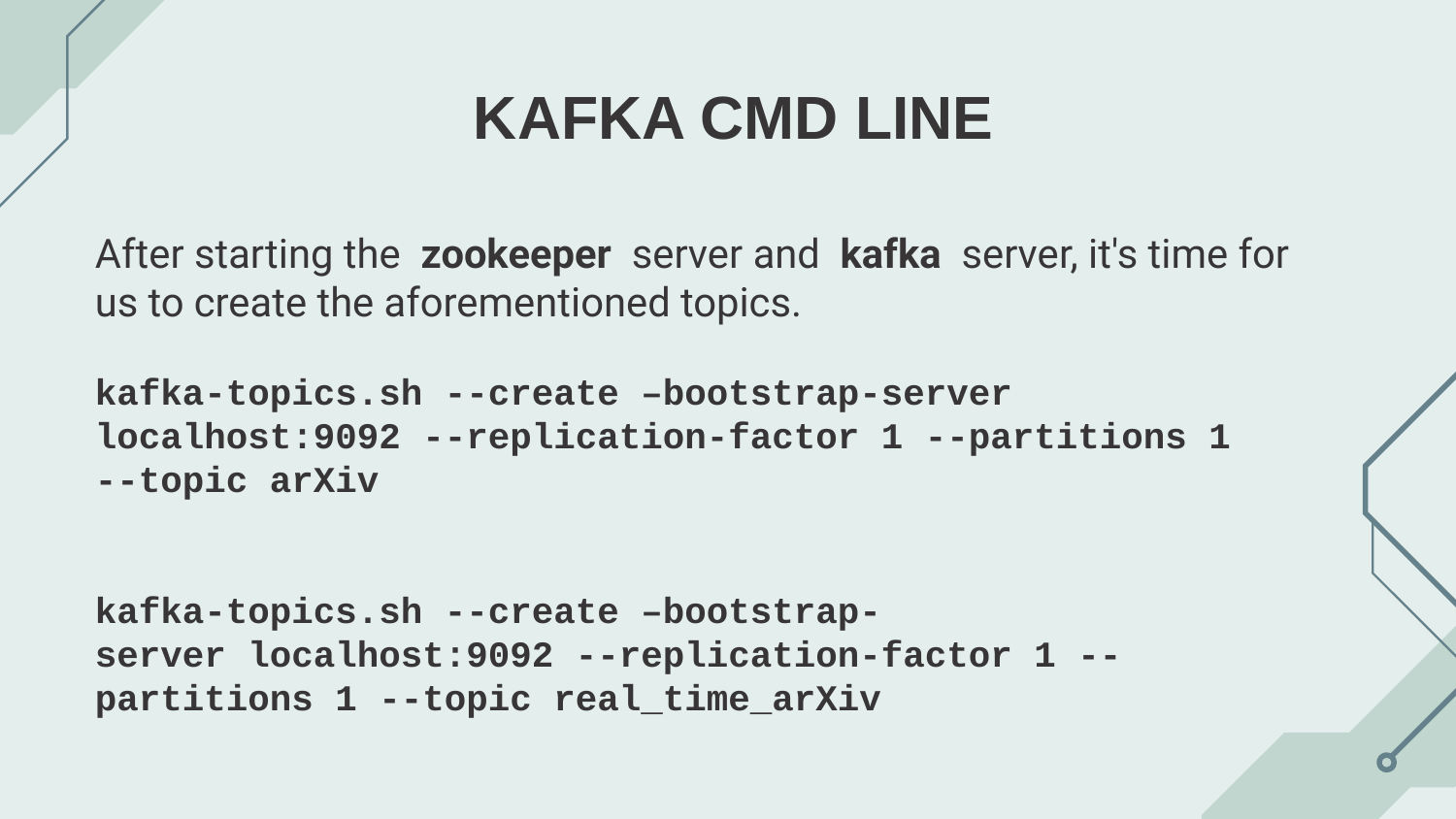

# KAFKA CMD LINE
After starting the  zookeeper  server and  kafka  server, it's time for us to create the aforementioned topics.

kafka-topics.sh --create –bootstrap-server localhost:9092 --replication-factor 1 --partitions 1 --topic arXiv

kafka-topics.sh --create –bootstrap-server localhost:9092 --replication-factor 1 --partitions 1 --topic real_time_arXiv